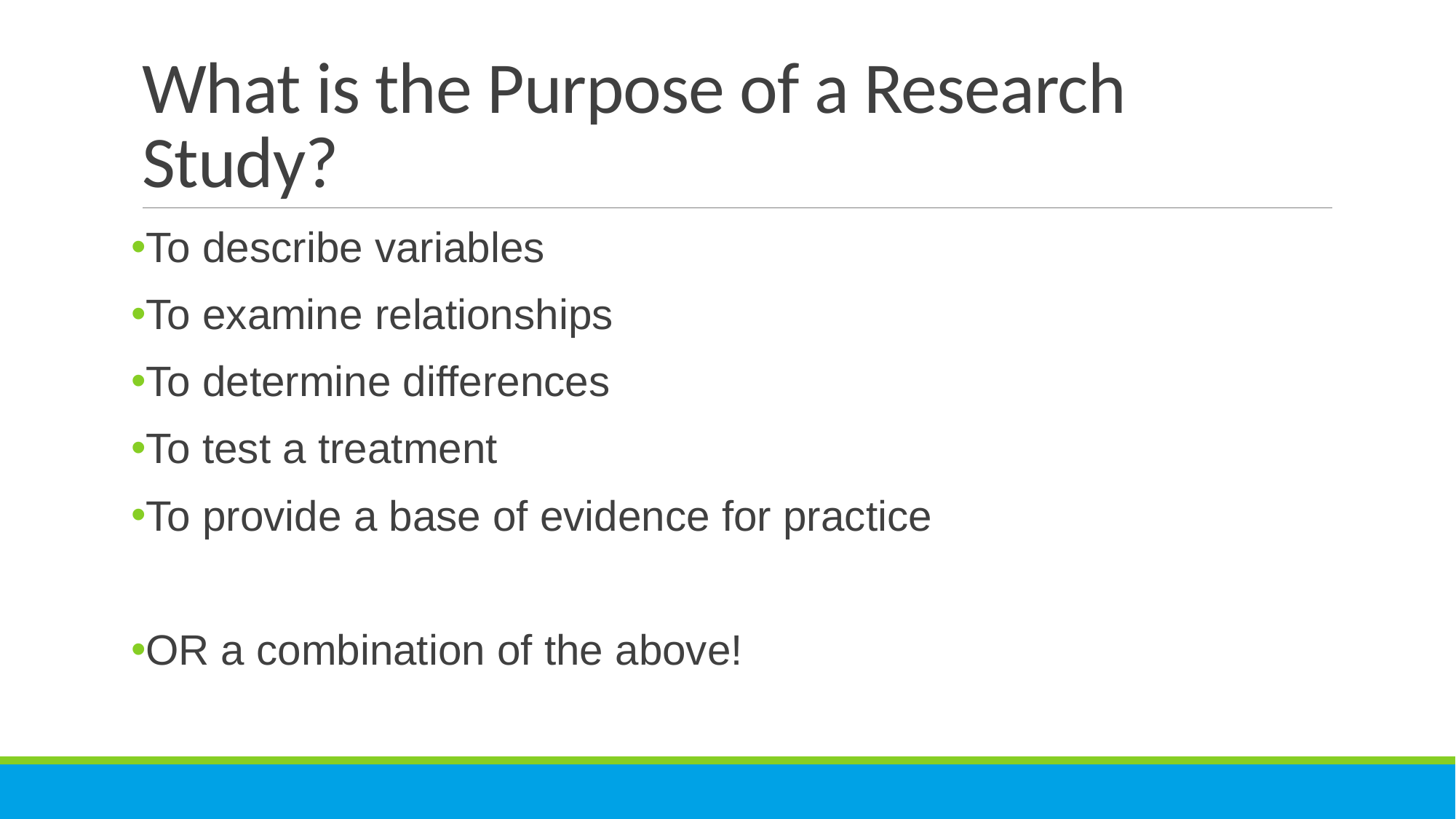

# What is the Purpose of a Research Study?
To describe variables
To examine relationships
To determine differences
To test a treatment
To provide a base of evidence for practice

OR a combination of the above!